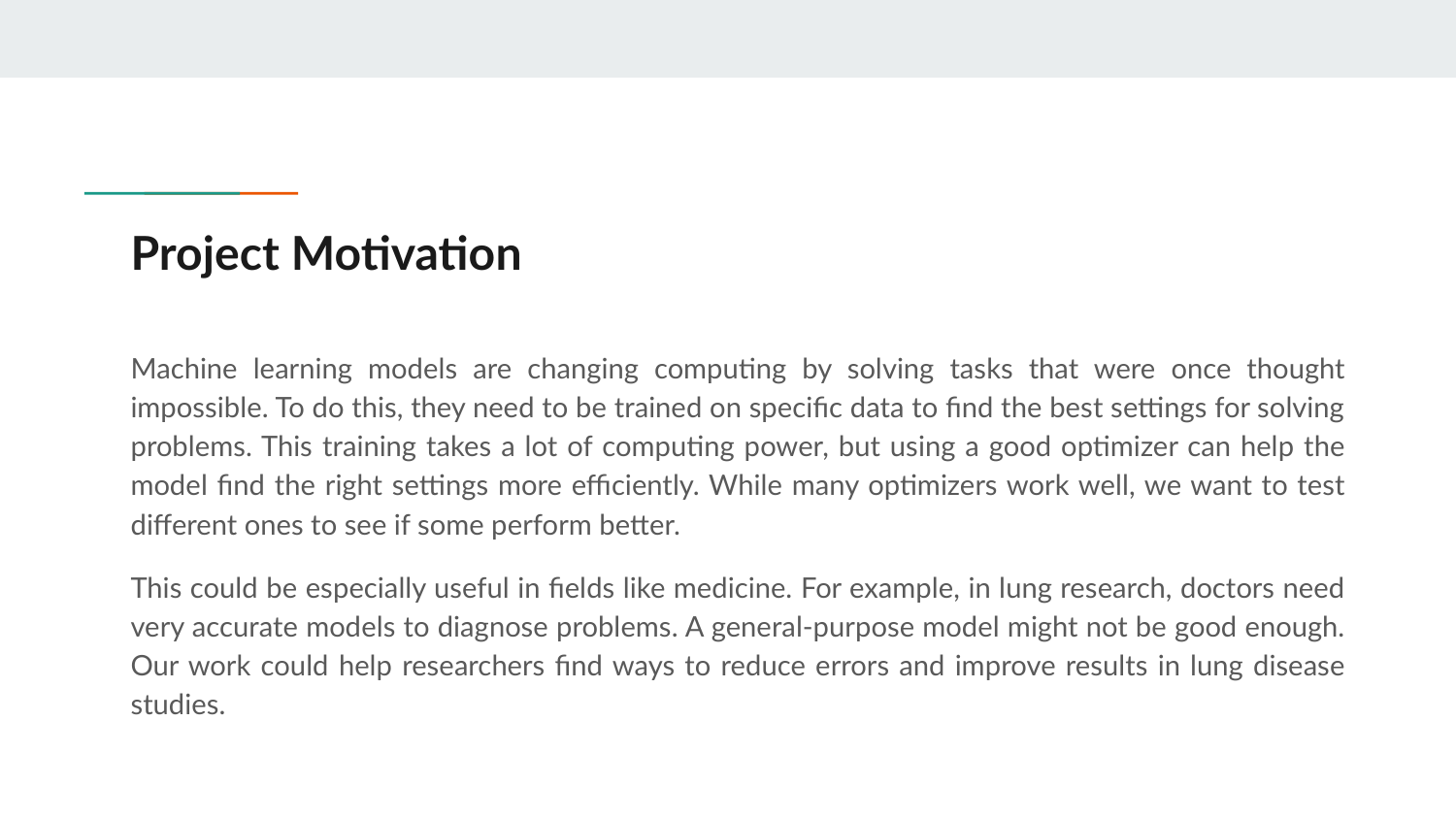

# Project Motivation
Machine learning models are changing computing by solving tasks that were once thought impossible. To do this, they need to be trained on specific data to find the best settings for solving problems. This training takes a lot of computing power, but using a good optimizer can help the model find the right settings more efficiently. While many optimizers work well, we want to test different ones to see if some perform better.
This could be especially useful in fields like medicine. For example, in lung research, doctors need very accurate models to diagnose problems. A general-purpose model might not be good enough. Our work could help researchers find ways to reduce errors and improve results in lung disease studies.